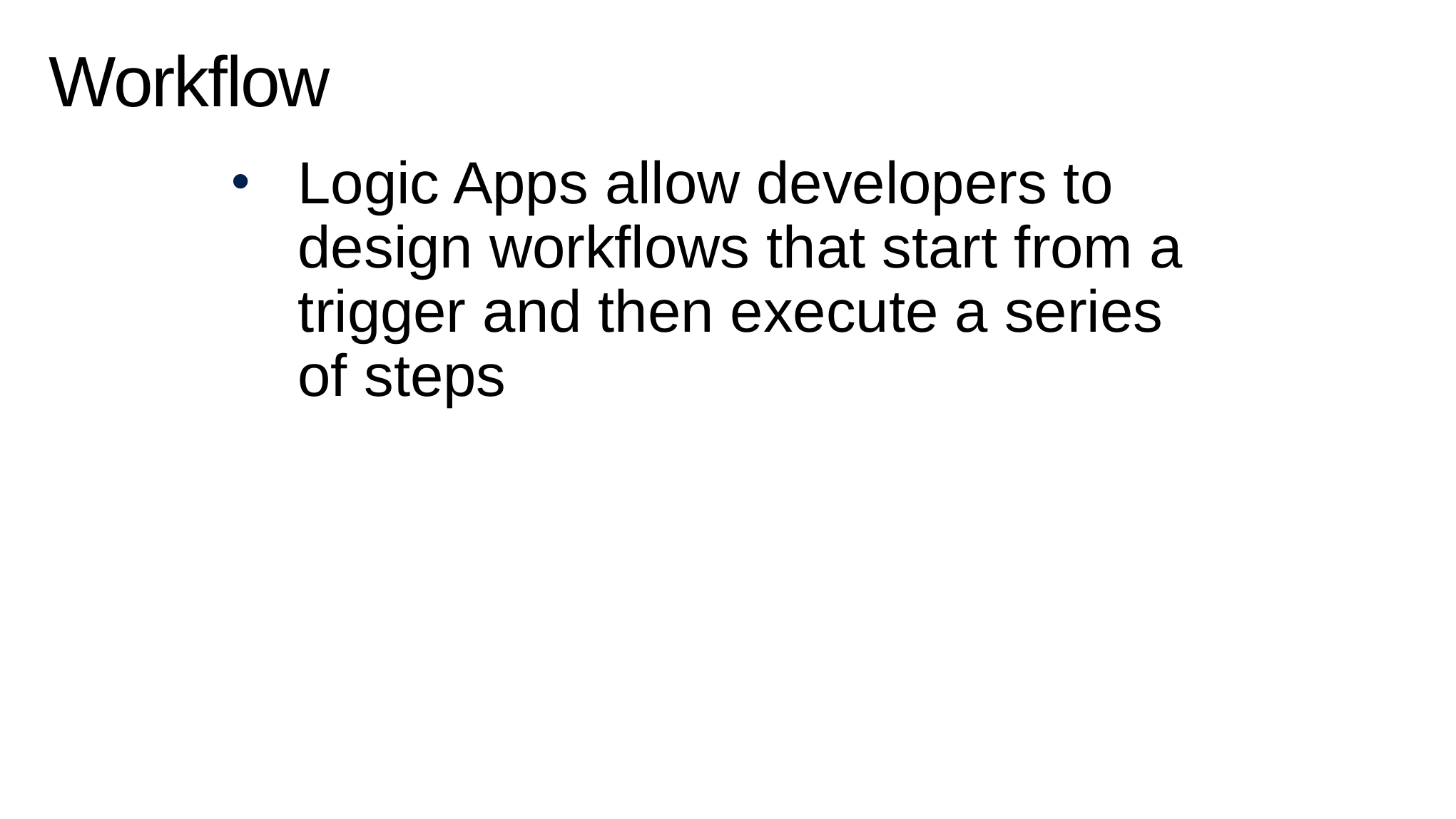

# Workflow
Logic Apps allow developers to design workflows that start from a trigger and then execute a series of steps